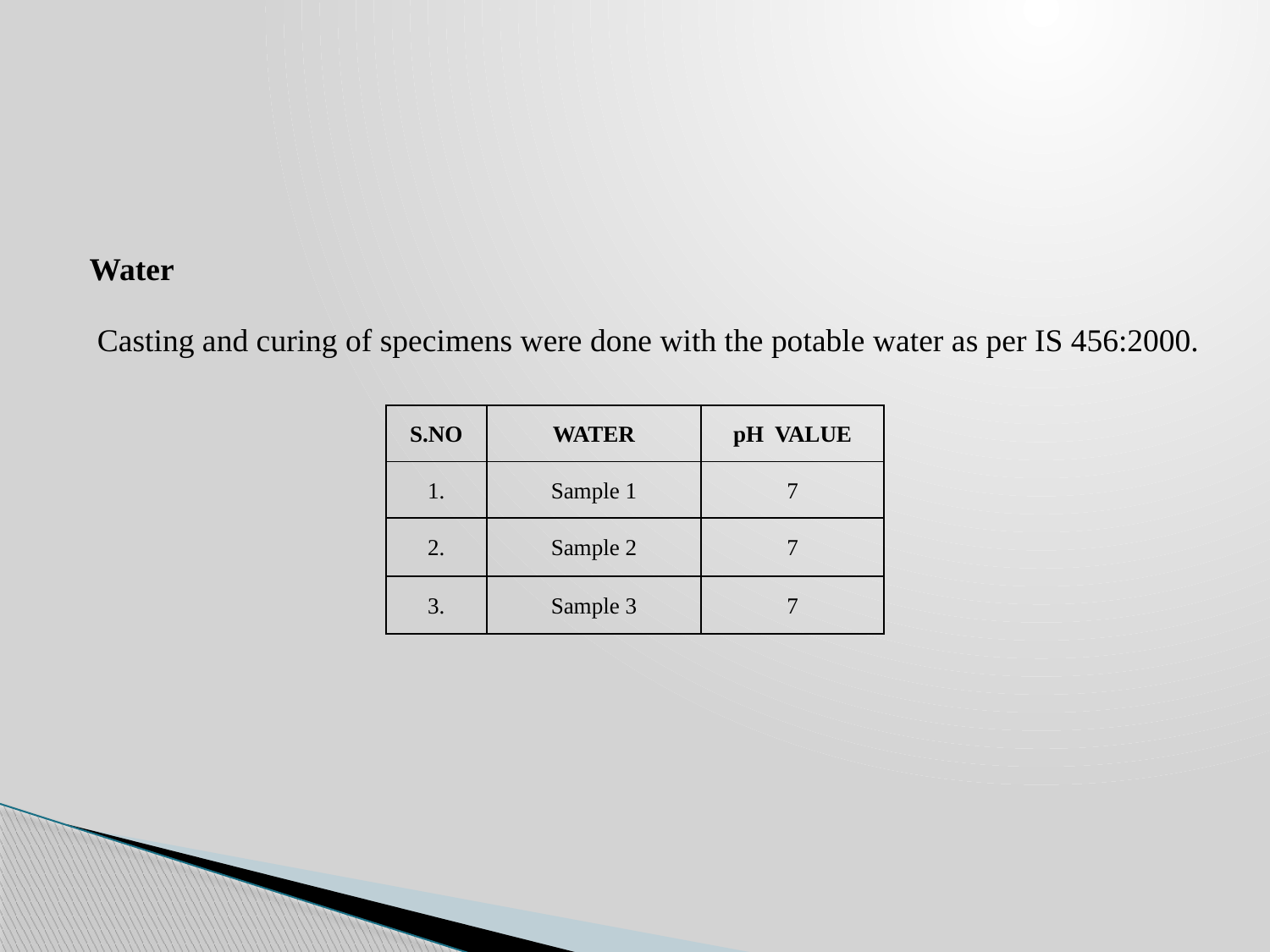

Water
 Casting and curing of specimens were done with the potable water as per IS 456:2000.

| S.NO | WATER | pH VALUE |
| --- | --- | --- |
| 1. | Sample 1 | 7 |
| 2. | Sample 2 | 7 |
| 3. | Sample 3 | 7 |